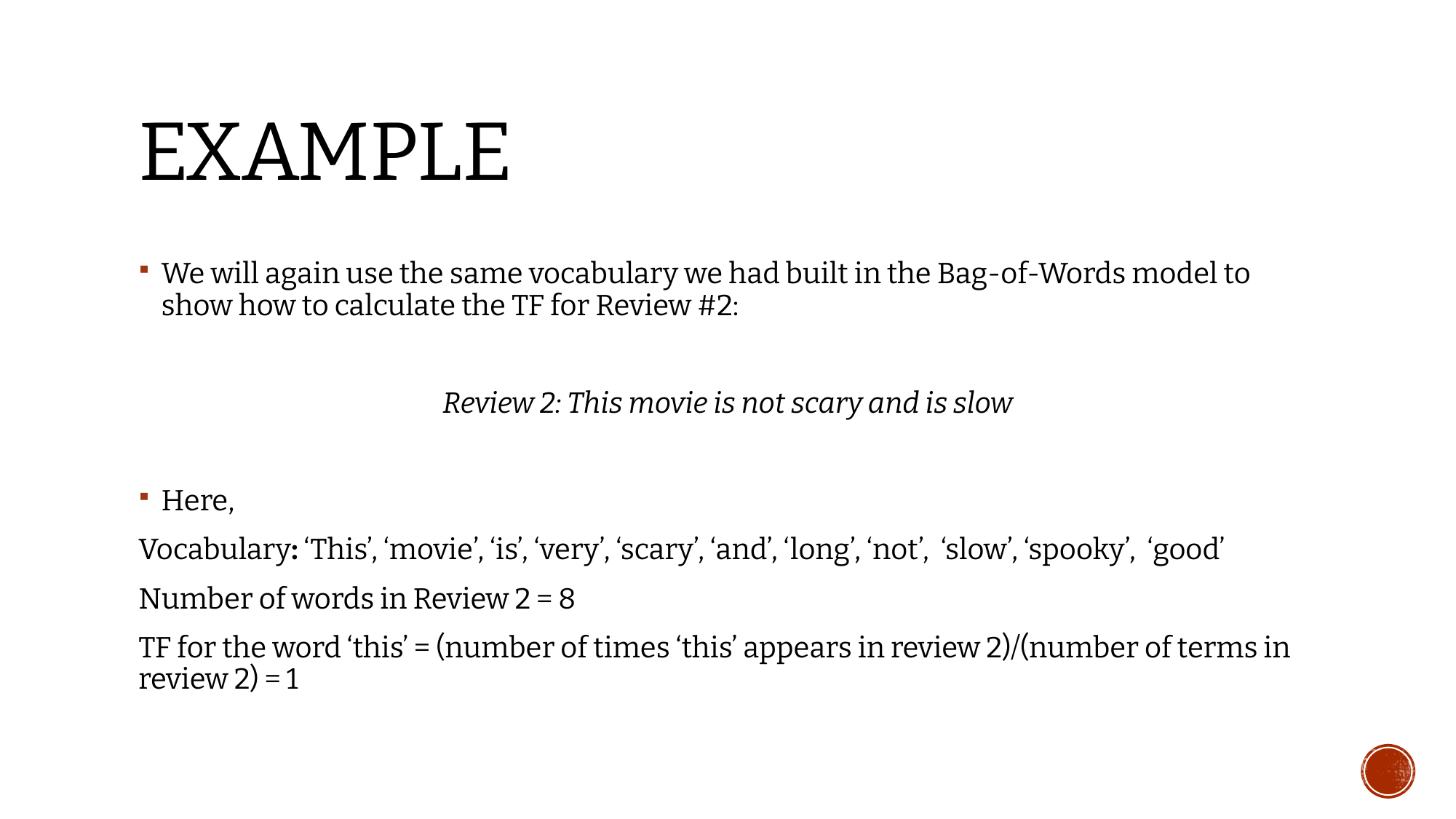

# example
We will again use the same vocabulary we had built in the Bag-of-Words model to show how to calculate the TF for Review #2:

Review 2: This movie is not scary and is slow

Here,
Vocabulary: ‘This’, ‘movie’, ‘is’, ‘very’, ‘scary’, ‘and’, ‘long’, ‘not’,  ‘slow’, ‘spooky’,  ‘good’
Number of words in Review 2 = 8
TF for the word ‘this’ = (number of times ‘this’ appears in review 2)/(number of terms in review 2) = 1